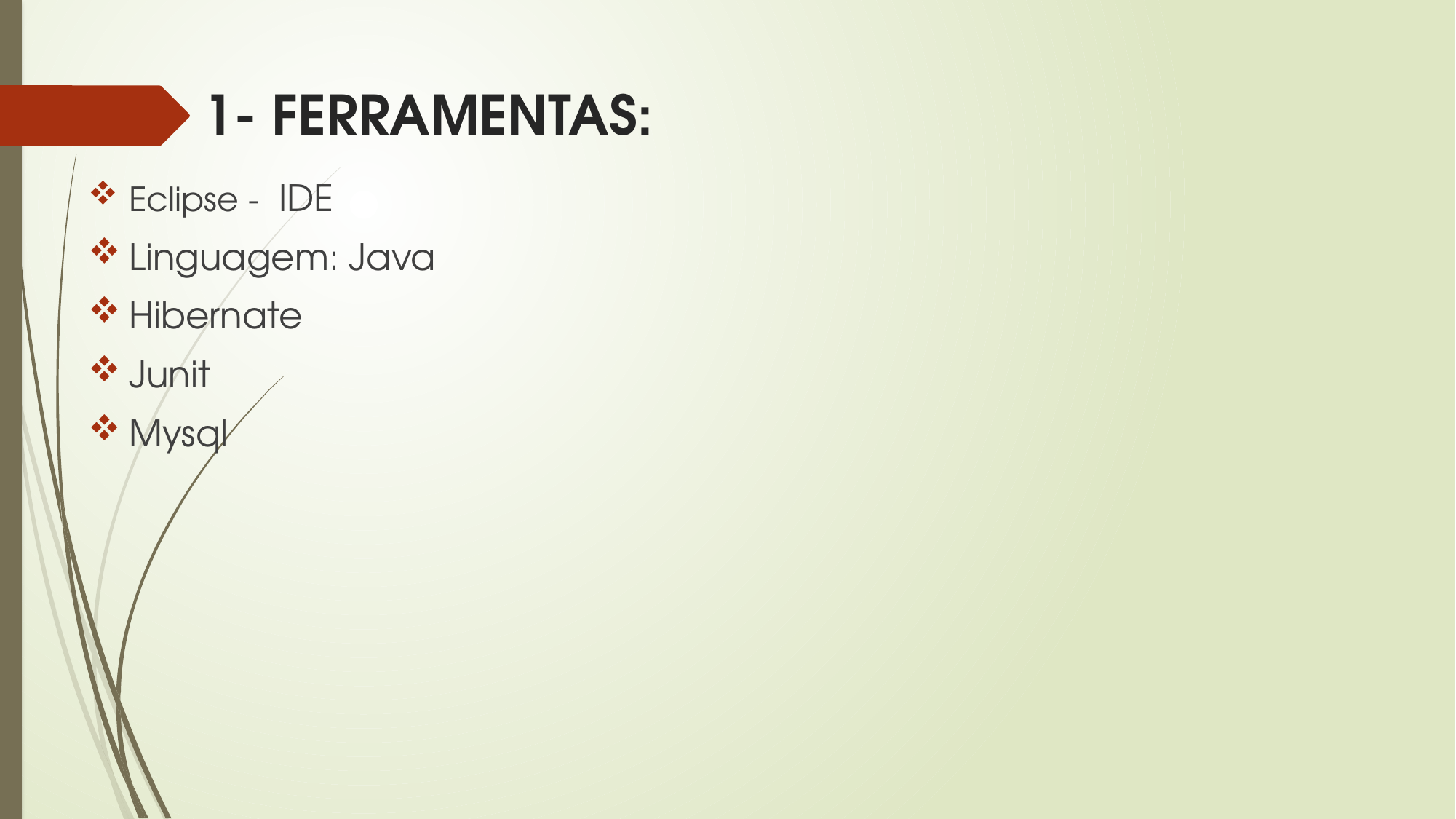

# 1- FERRAMENTAS:
Eclipse -  IDE
Linguagem: Java
Hibernate
Junit
Mysql